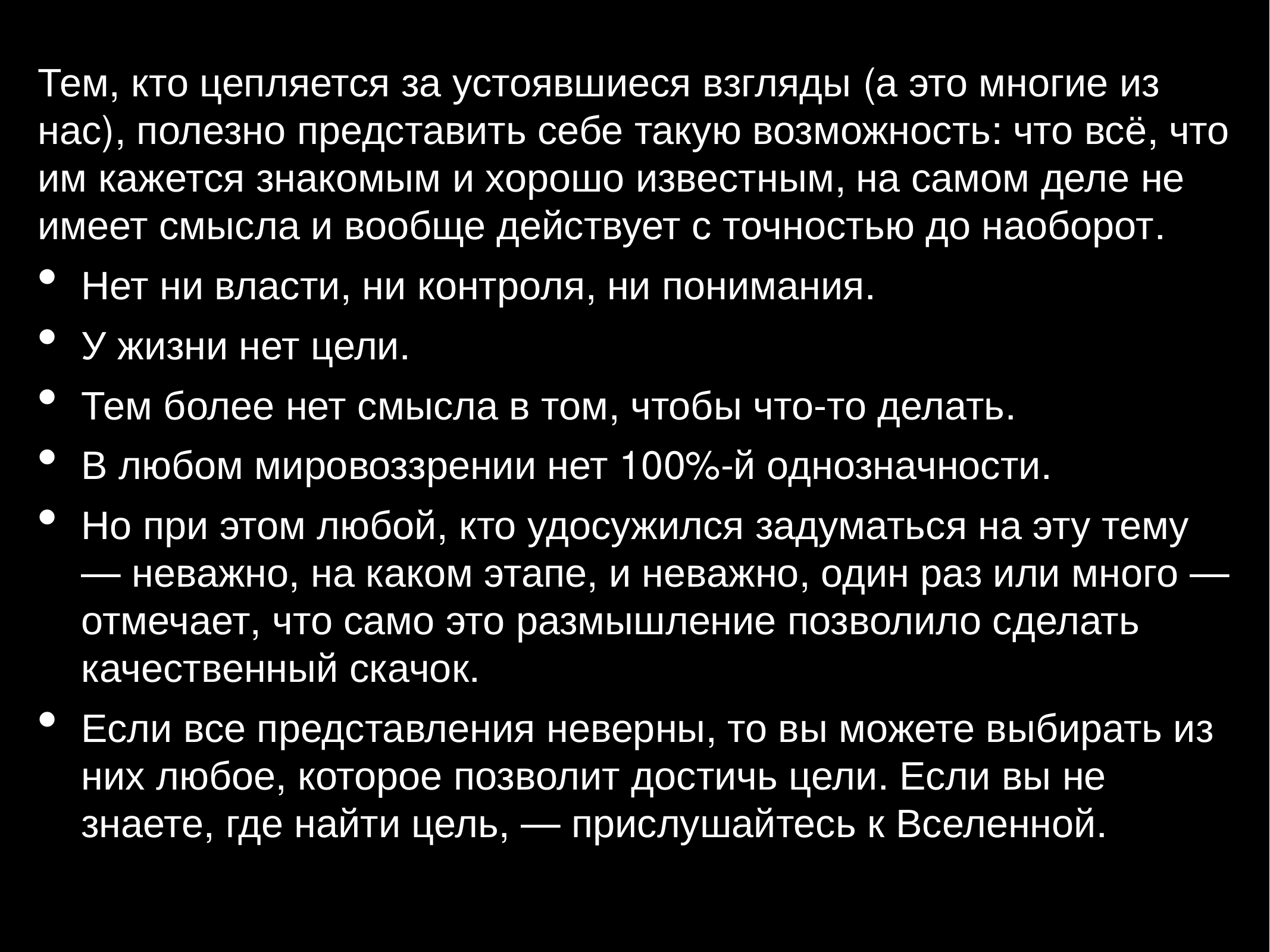

86
Тем, кто цепляется за устоявшиеся взгляды (а это многие из нас), полезно представить себе такую возможность: что всё, что им кажется знакомым и хорошо известным, на самом деле не имеет смысла и вообще действует с точностью до наоборот.
Нет ни власти, ни контроля, ни понимания.
У жизни нет цели.
Тем более нет смысла в том, чтобы что-то делать.
В любом мировоззрении нет 100%-й однозначности.
Но при этом любой, кто удосужился задуматься на эту тему — неважно, на каком этапе, и неважно, один раз или много — отмечает, что само это размышление позволило сделать качественный скачок.
Если все представления неверны, то вы можете выбирать из них любое, которое позволит достичь цели. Если вы не знаете, где найти цель, — прислушайтесь к Вселенной.